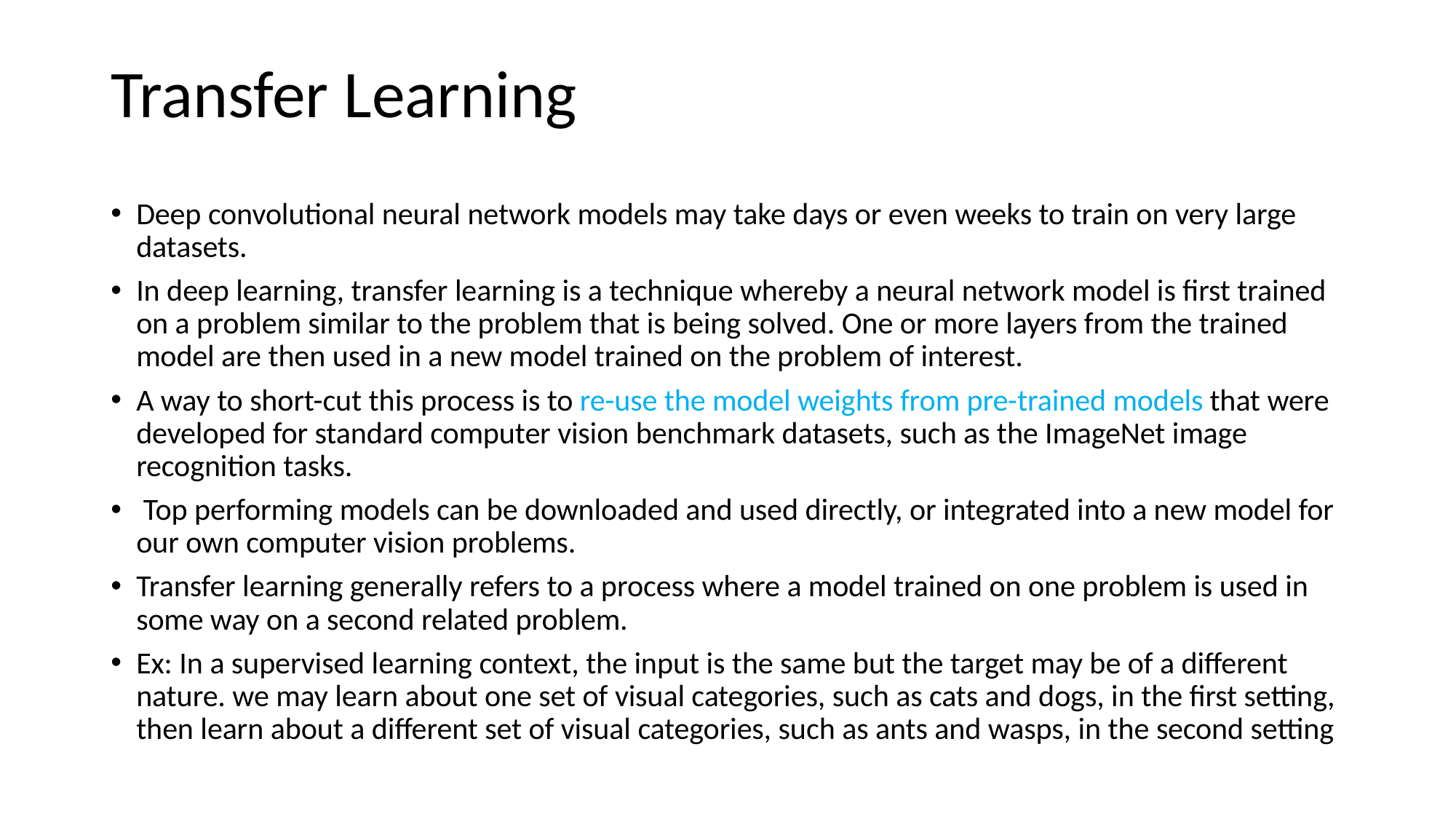

# Transfer Learning
Deep convolutional neural network models may take days or even weeks to train on very large datasets.
In deep learning, transfer learning is a technique whereby a neural network model is first trained on a problem similar to the problem that is being solved. One or more layers from the trained model are then used in a new model trained on the problem of interest.
A way to short-cut this process is to re-use the model weights from pre-trained models that were developed for standard computer vision benchmark datasets, such as the ImageNet image recognition tasks.
 Top performing models can be downloaded and used directly, or integrated into a new model for our own computer vision problems.
Transfer learning generally refers to a process where a model trained on one problem is used in some way on a second related problem.
Ex: In a supervised learning context, the input is the same but the target may be of a different nature. we may learn about one set of visual categories, such as cats and dogs, in the first setting, then learn about a different set of visual categories, such as ants and wasps, in the second setting